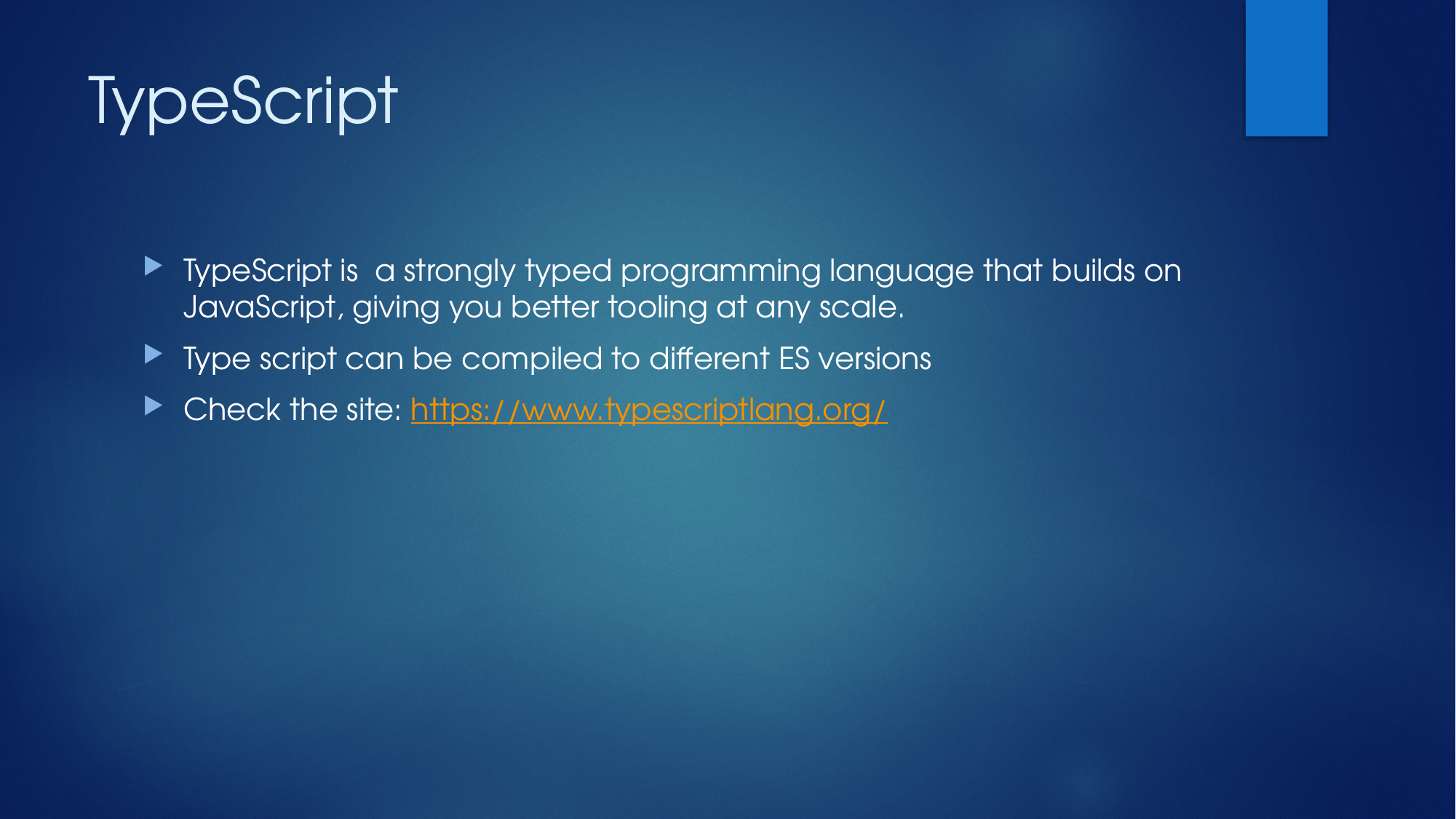

# TypeScript
TypeScript is  a strongly typed programming language that builds on JavaScript, giving you better tooling at any scale.
Type script can be compiled to different ES versions
Check the site: https://www.typescriptlang.org/